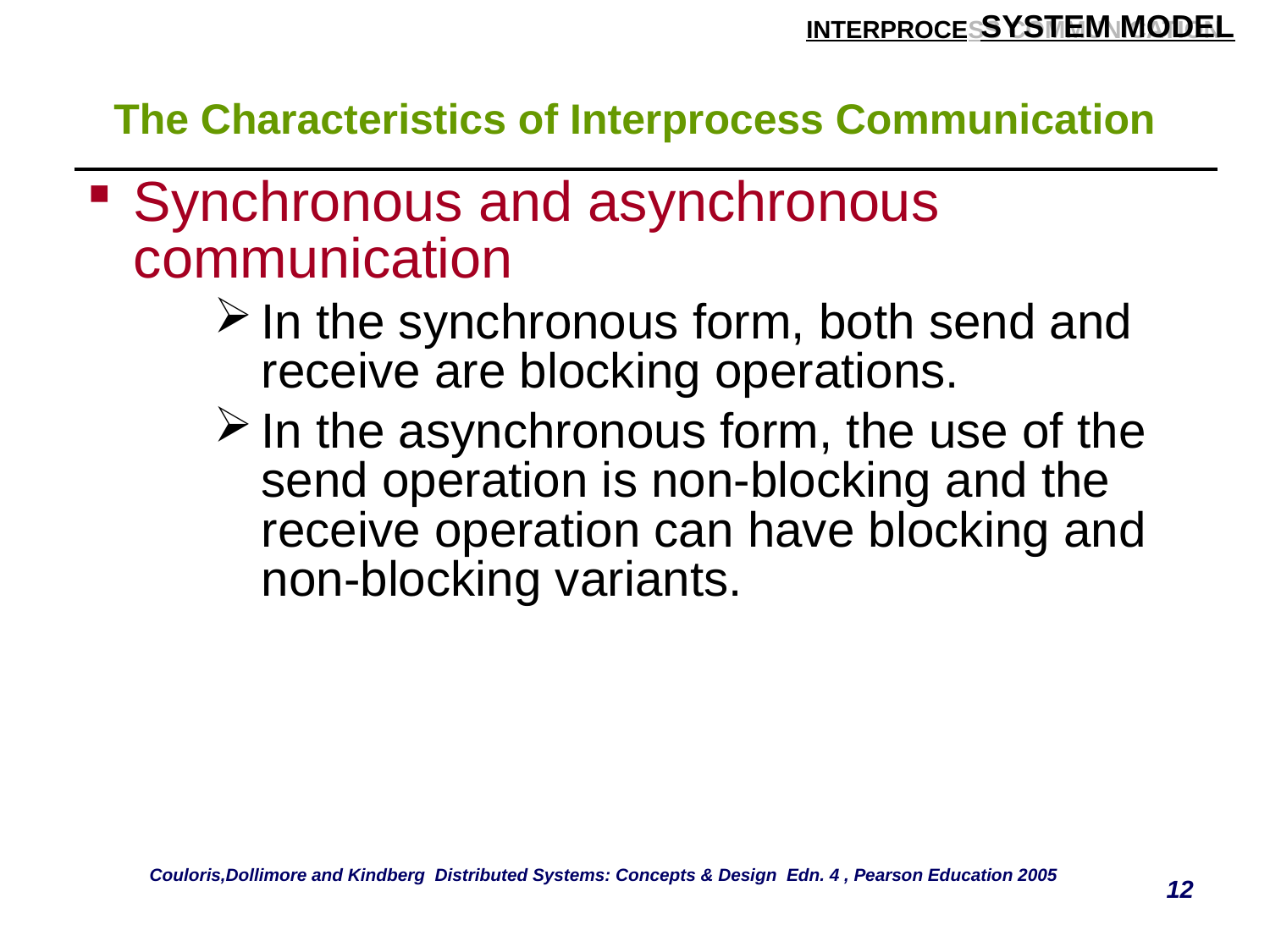

SYSTEM MODEL
# The Characteristics of Interprocess Communication
| Synchronous and asynchronous communication In the synchronous form, both send and receive are blocking operations. In the asynchronous form, the use of the send operation is non-blocking and the receive operation can have blocking and non-blocking variants. |
| --- |
Couloris,Dollimore and Kindberg  Distributed Systems: Concepts & Design  Edn. 4 , Pearson Education 2005
12